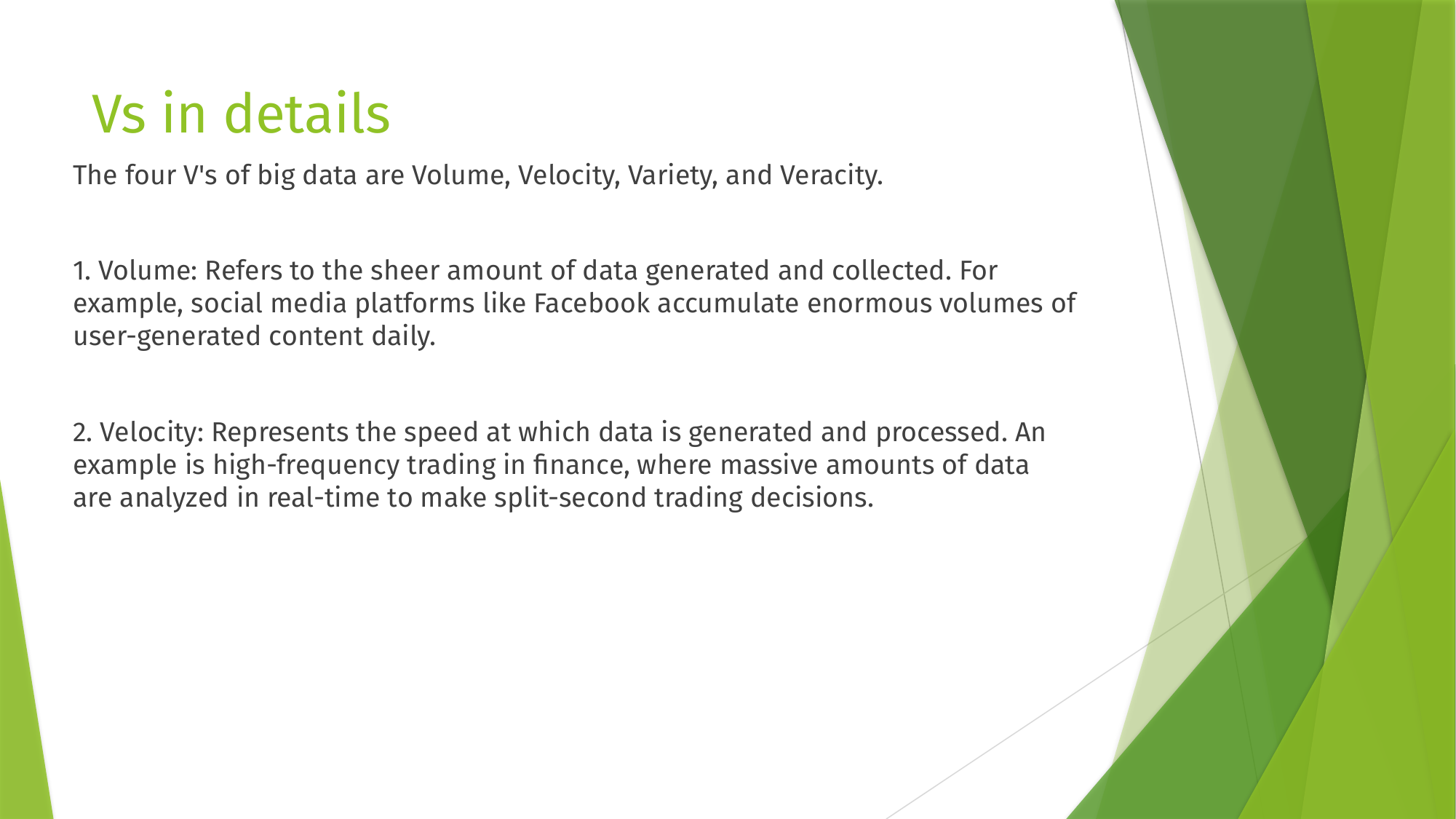

# Vs in details
The four V's of big data are Volume, Velocity, Variety, and Veracity.

1. Volume: Refers to the sheer amount of data generated and collected. For example, social media platforms like Facebook accumulate enormous volumes of user-generated content daily.

2. Velocity: Represents the speed at which data is generated and processed. An example is high-frequency trading in finance, where massive amounts of data are analyzed in real-time to make split-second trading decisions.